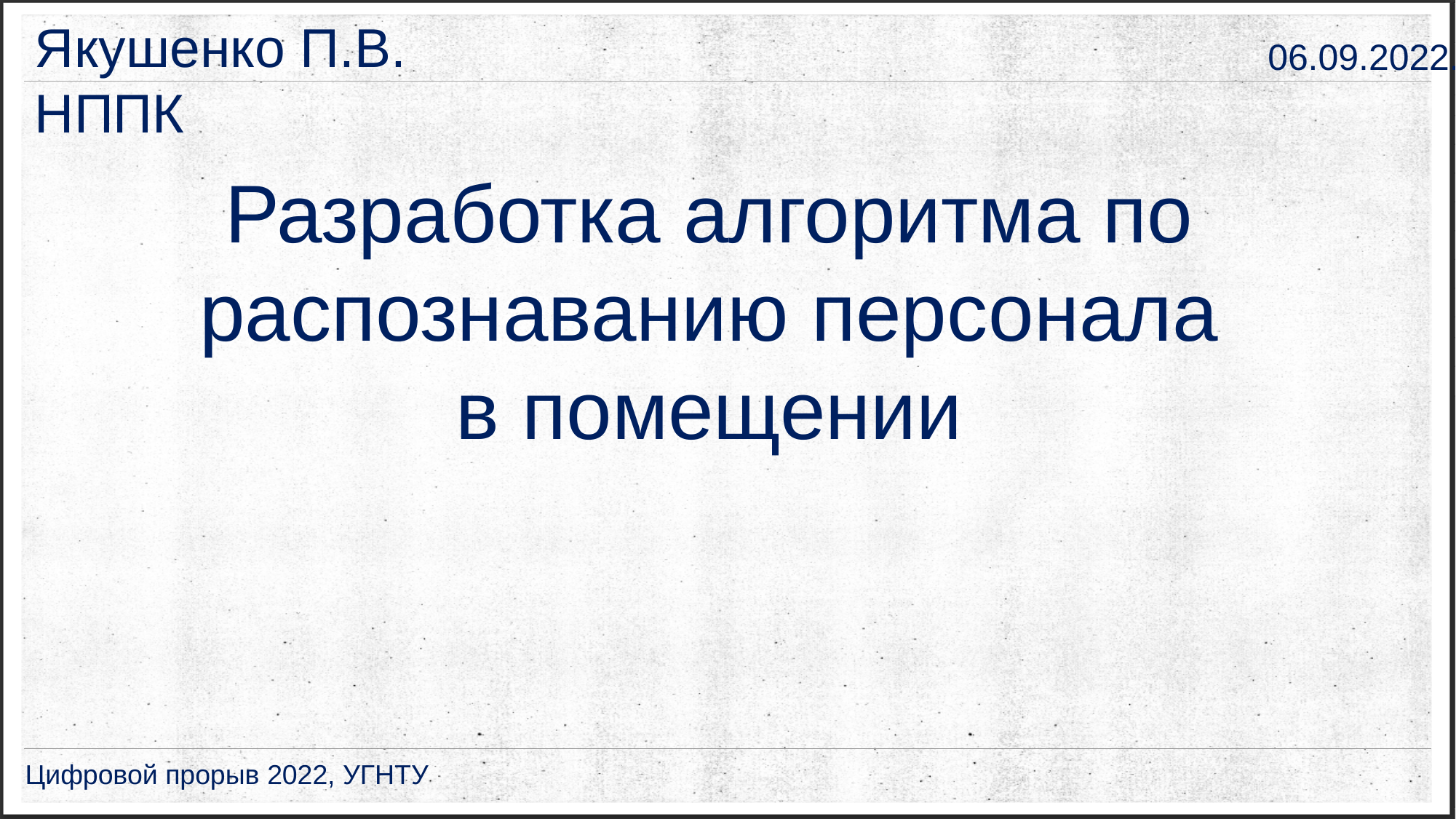

Якушенко П.В. НППК
06.09.2022.
Разработка алгоритма по распознаванию персонала в помещении

Цифровой прорыв 2022, УГНТУ